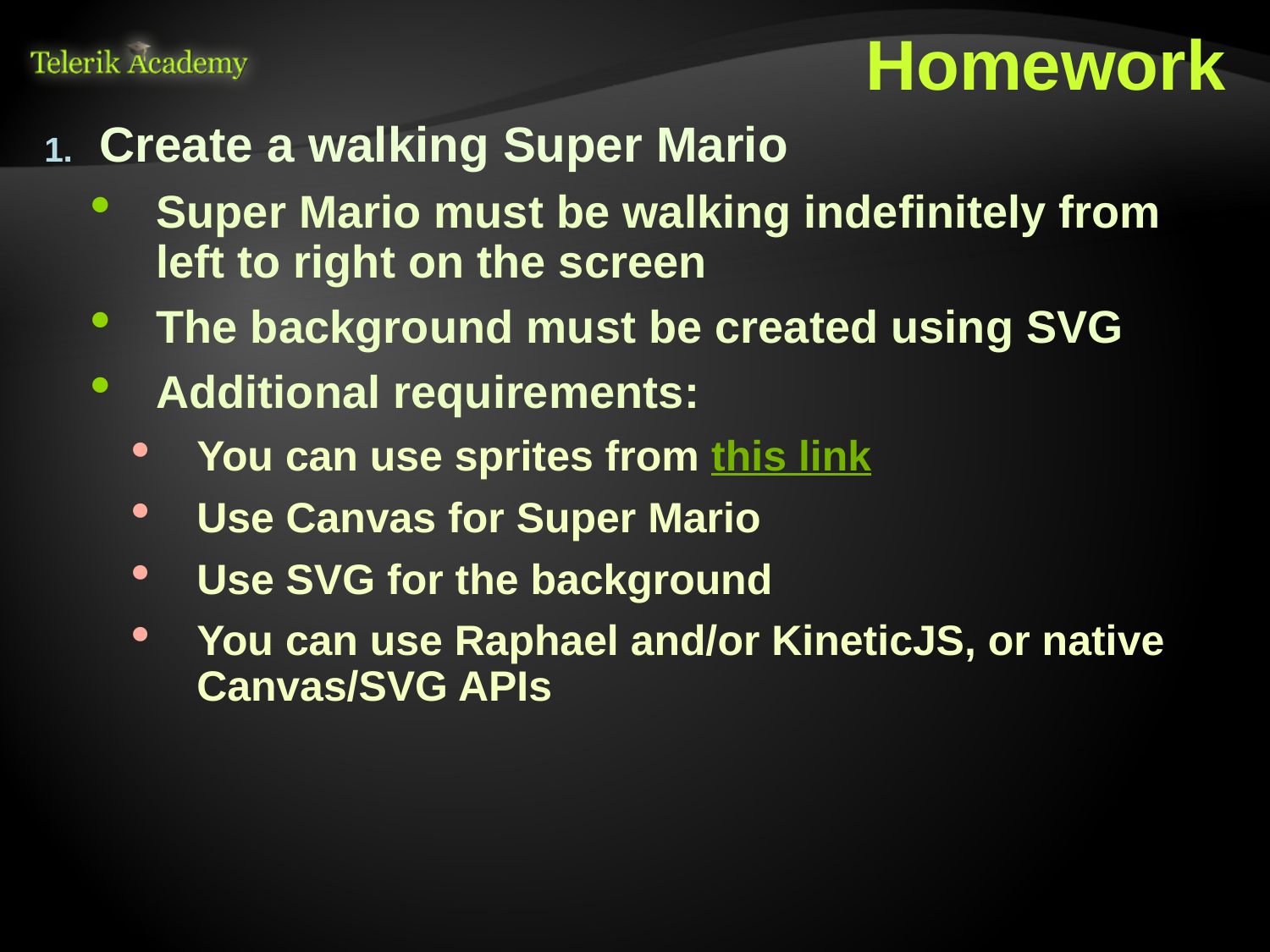

# Homework
Create a walking Super Mario
Super Mario must be walking indefinitely from left to right on the screen
The background must be created using SVG
Additional requirements:
You can use sprites from this link
Use Canvas for Super Mario
Use SVG for the background
You can use Raphael and/or KineticJS, or native Canvas/SVG APIs